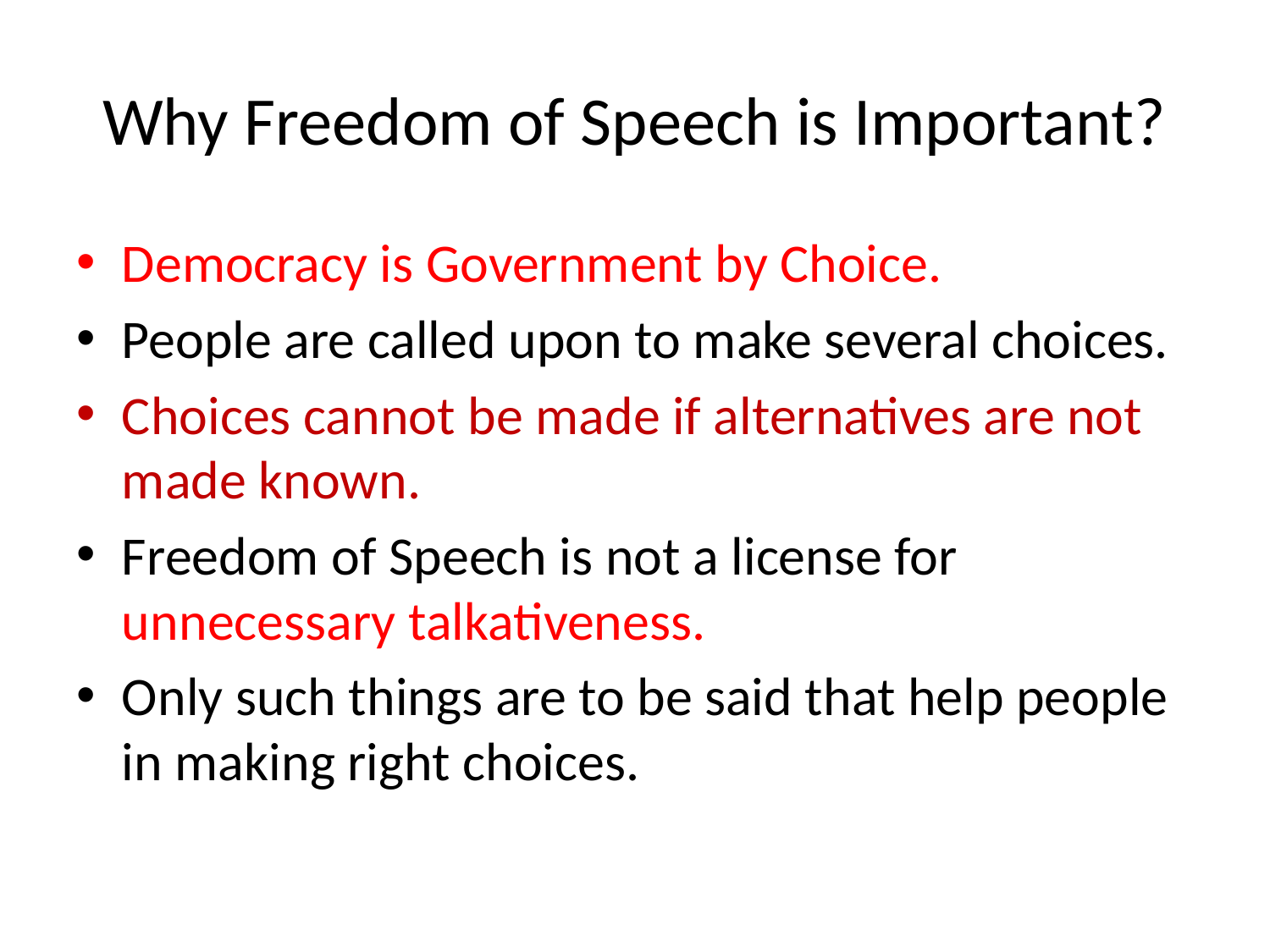

# Why Freedom of Speech is Important?
Democracy is Government by Choice.
People are called upon to make several choices.
Choices cannot be made if alternatives are not made known.
Freedom of Speech is not a license for unnecessary talkativeness.
Only such things are to be said that help people in making right choices.